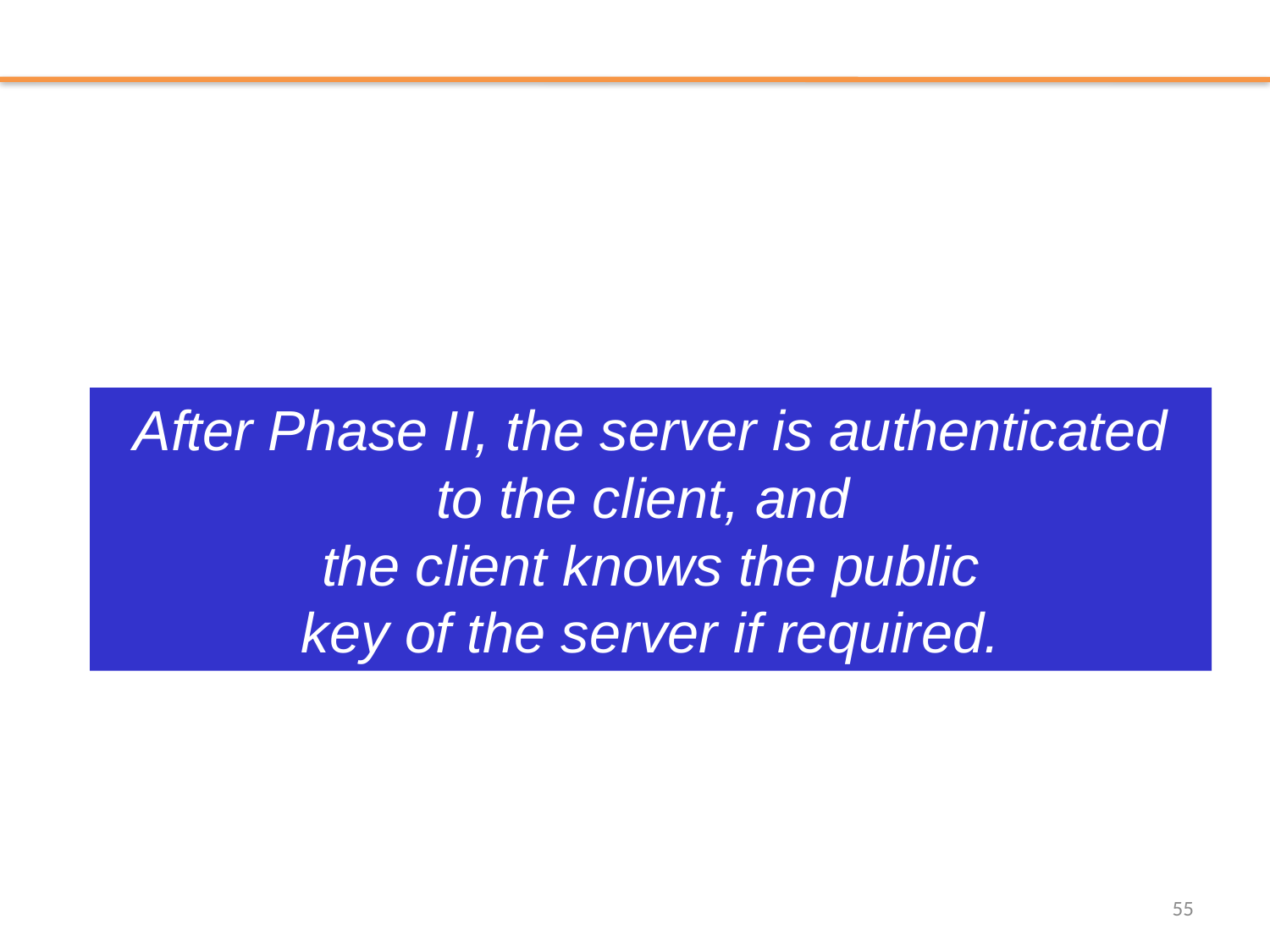

After Phase II, the server is authenticated to the client, and
the client knows the public
key of the server if required.
55